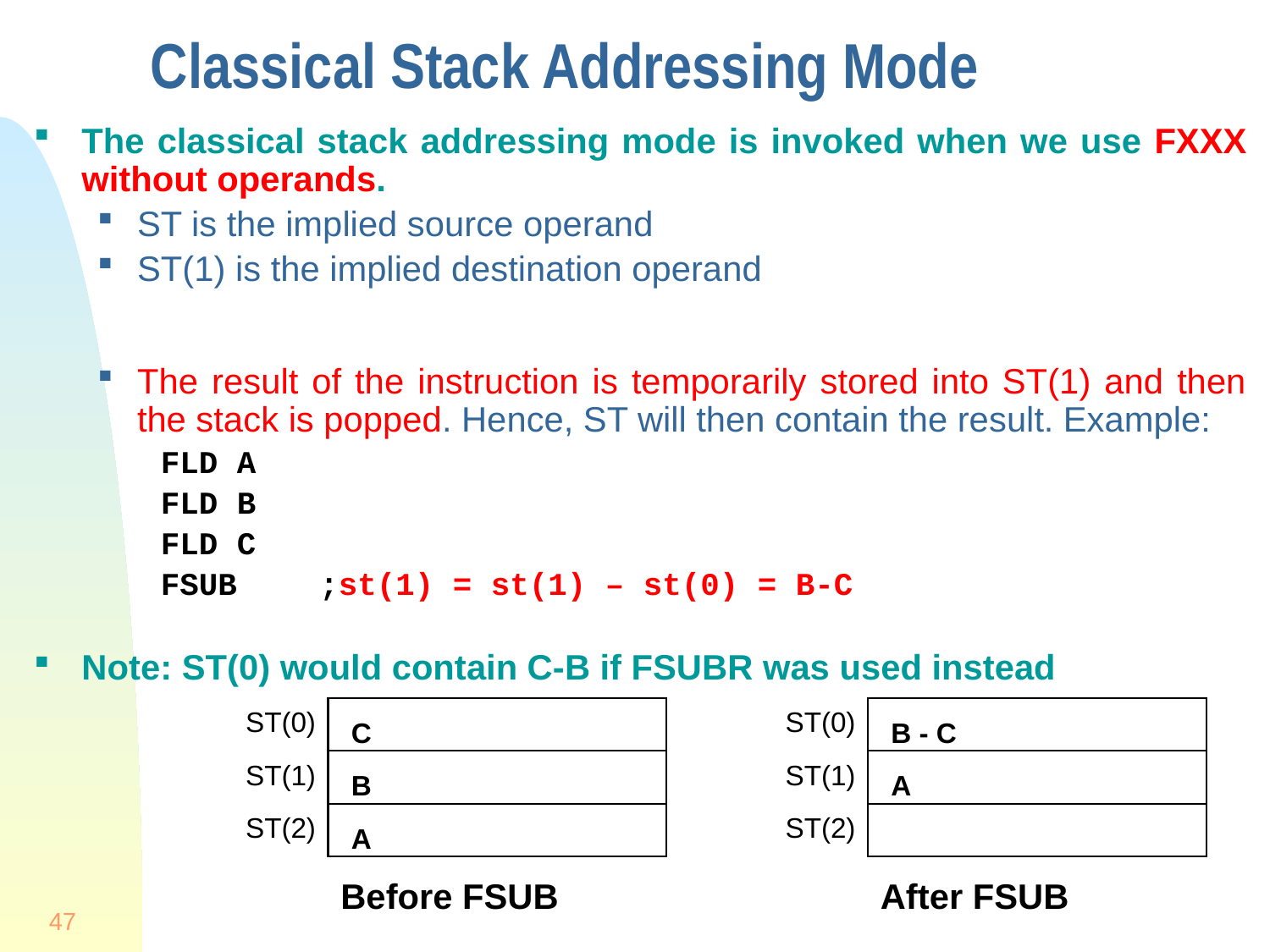

# Classical Stack Addressing Mode
The classical stack addressing mode is invoked when we use FXXX without operands.
ST is the implied source operand
ST(1) is the implied destination operand

The result of the instruction is temporarily stored into ST(1) and then the stack is popped. Hence, ST will then contain the result. Example:
FLD A
FLD B
FLD C
FSUB	;st(1) = st(1) – st(0) = B-C

Note: ST(0) would contain C-B if FSUBR was used instead
ST(0)

ST(0)

C
B - C
ST(1)

ST(1)

B
A
ST(2)

ST(2)

A
Before FSUB
After FSUB
47